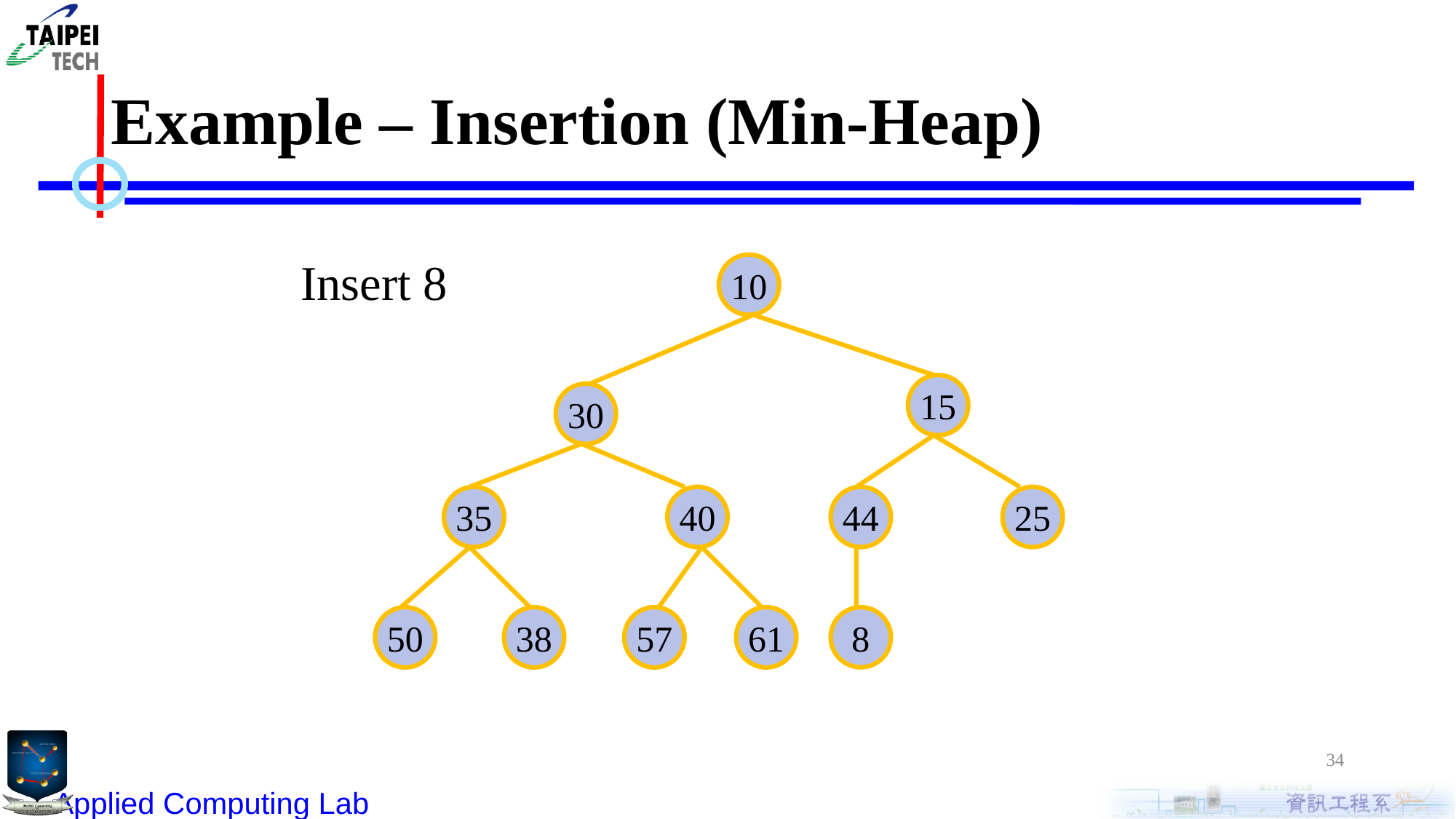

# Example – Insertion (Min-Heap)
Insert 8
10

15
30

35
40
44
25

8
50
38
57
61
34